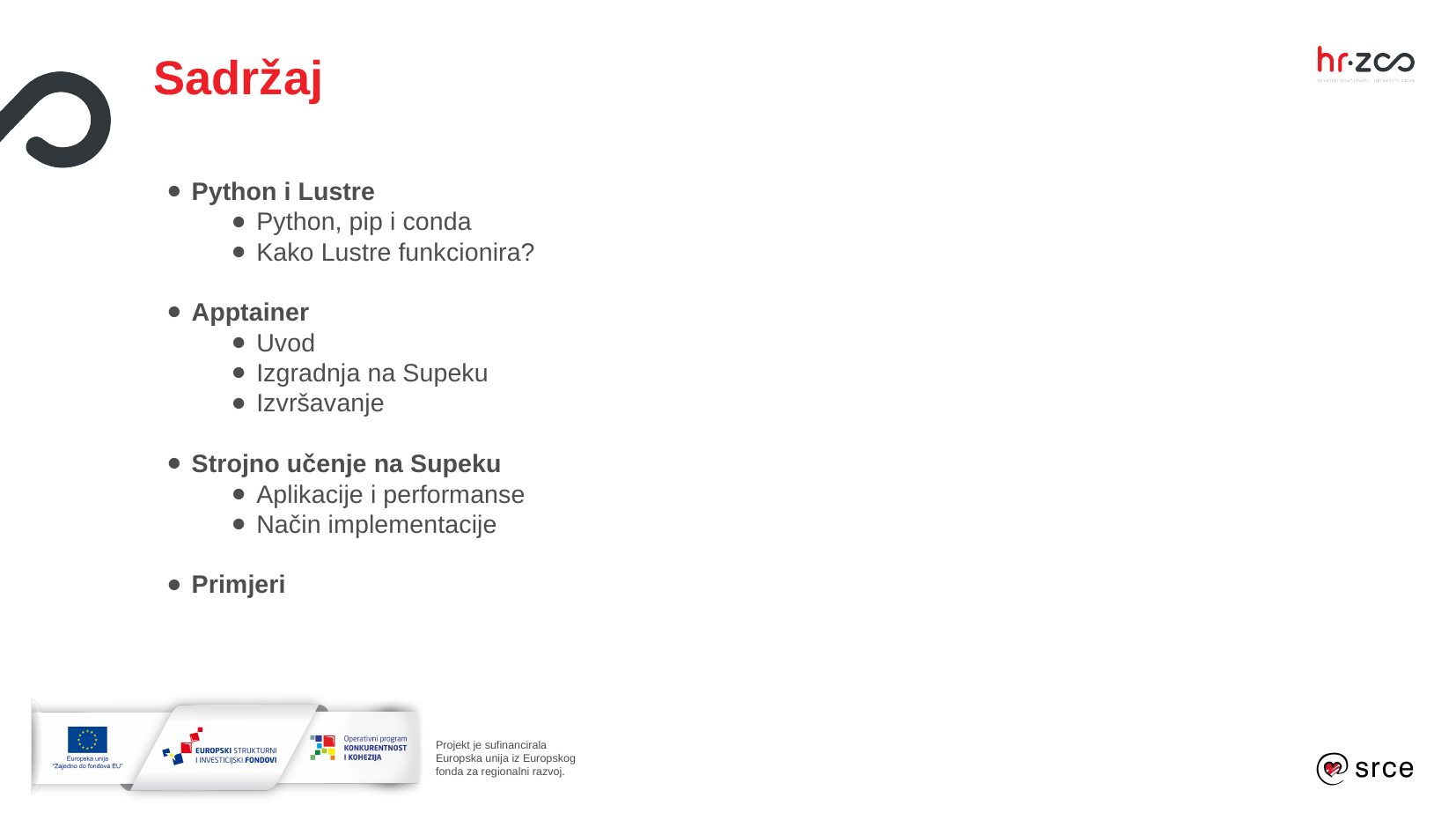

Sadržaj
Python i Lustre
Python, pip i conda
Kako Lustre funkcionira?

Apptainer
Uvod
Izgradnja na Supeku
Izvršavanje

Strojno učenje na Supeku
Aplikacije i performanse
Način implementacije

Primjeri